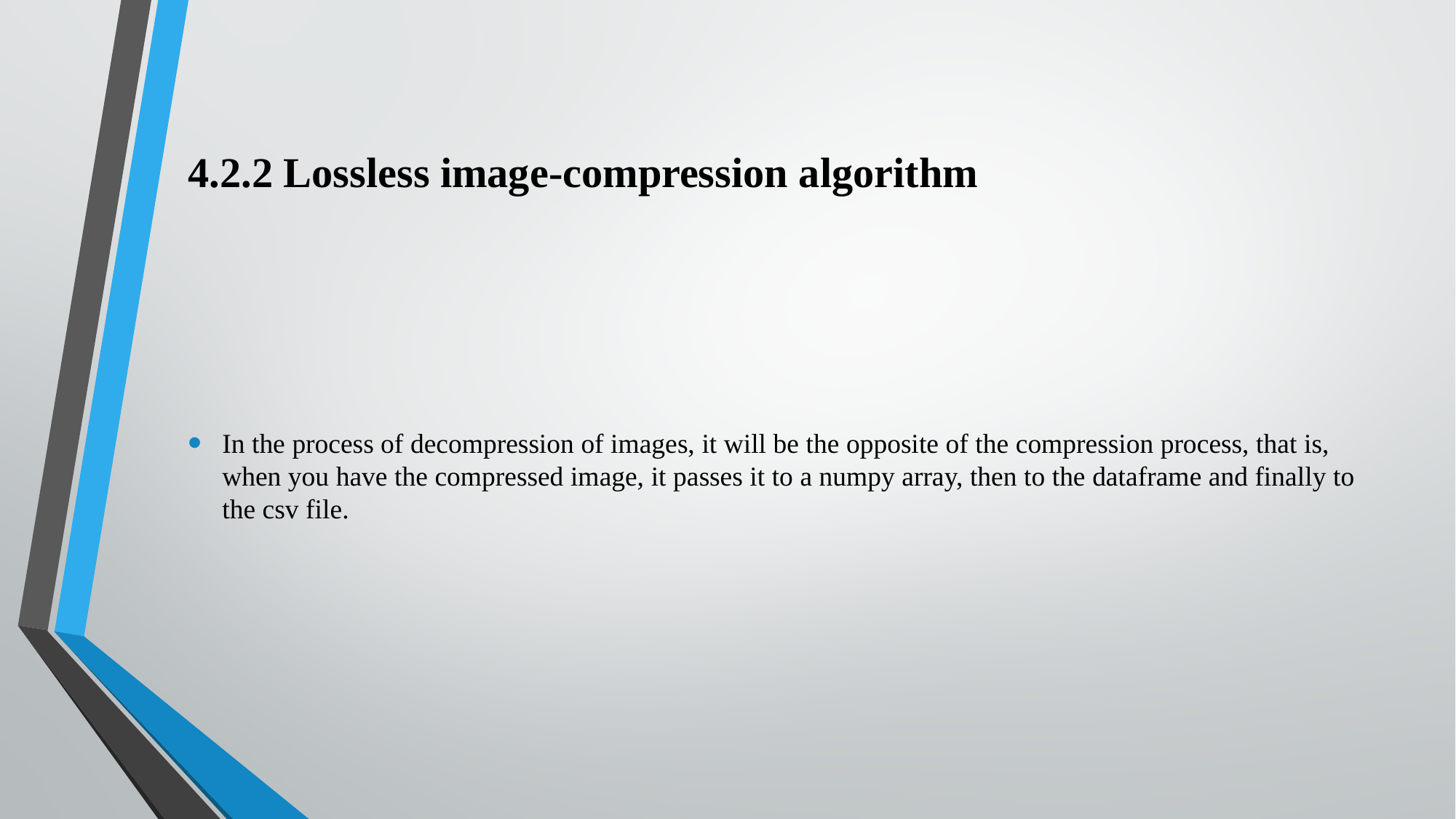

# 4.2.2 Lossless image-compression algorithm
In the process of decompression of images, it will be the opposite of the compression process, that is, when you have the compressed image, it passes it to a numpy array, then to the dataframe and finally to the csv file.